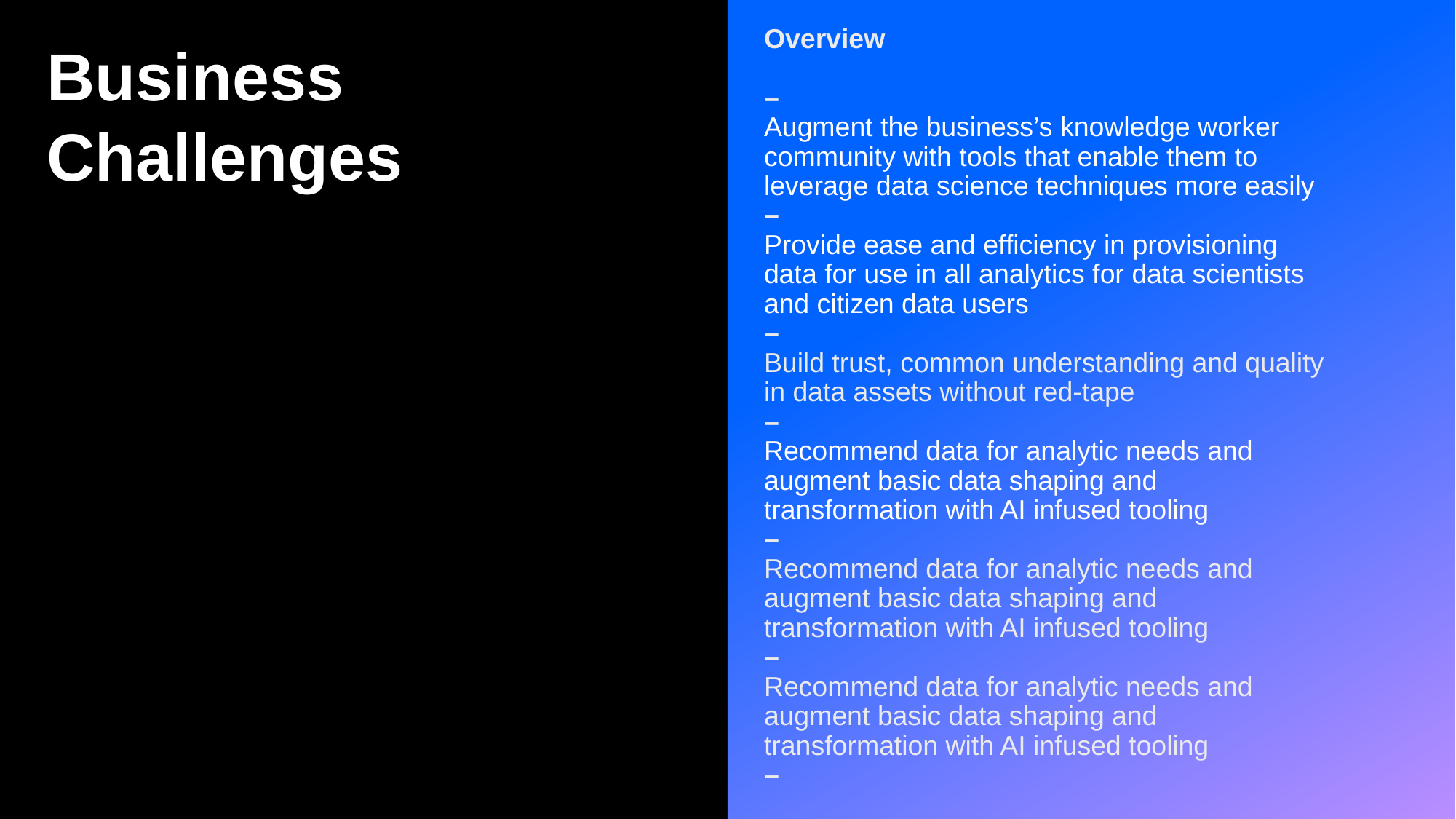

Overview

–
Augment the business’s knowledge worker community with tools that enable them to leverage data science techniques more easily
–
Provide ease and efficiency in provisioning data for use in all analytics for data scientists and citizen data users
–
Build trust, common understanding and quality in data assets without red-tape
–
Recommend data for analytic needs and augment basic data shaping and transformation with AI infused tooling
–
Recommend data for analytic needs and augment basic data shaping and transformation with AI infused tooling
–
Recommend data for analytic needs and augment basic data shaping and transformation with AI infused tooling
–
Business Challenges